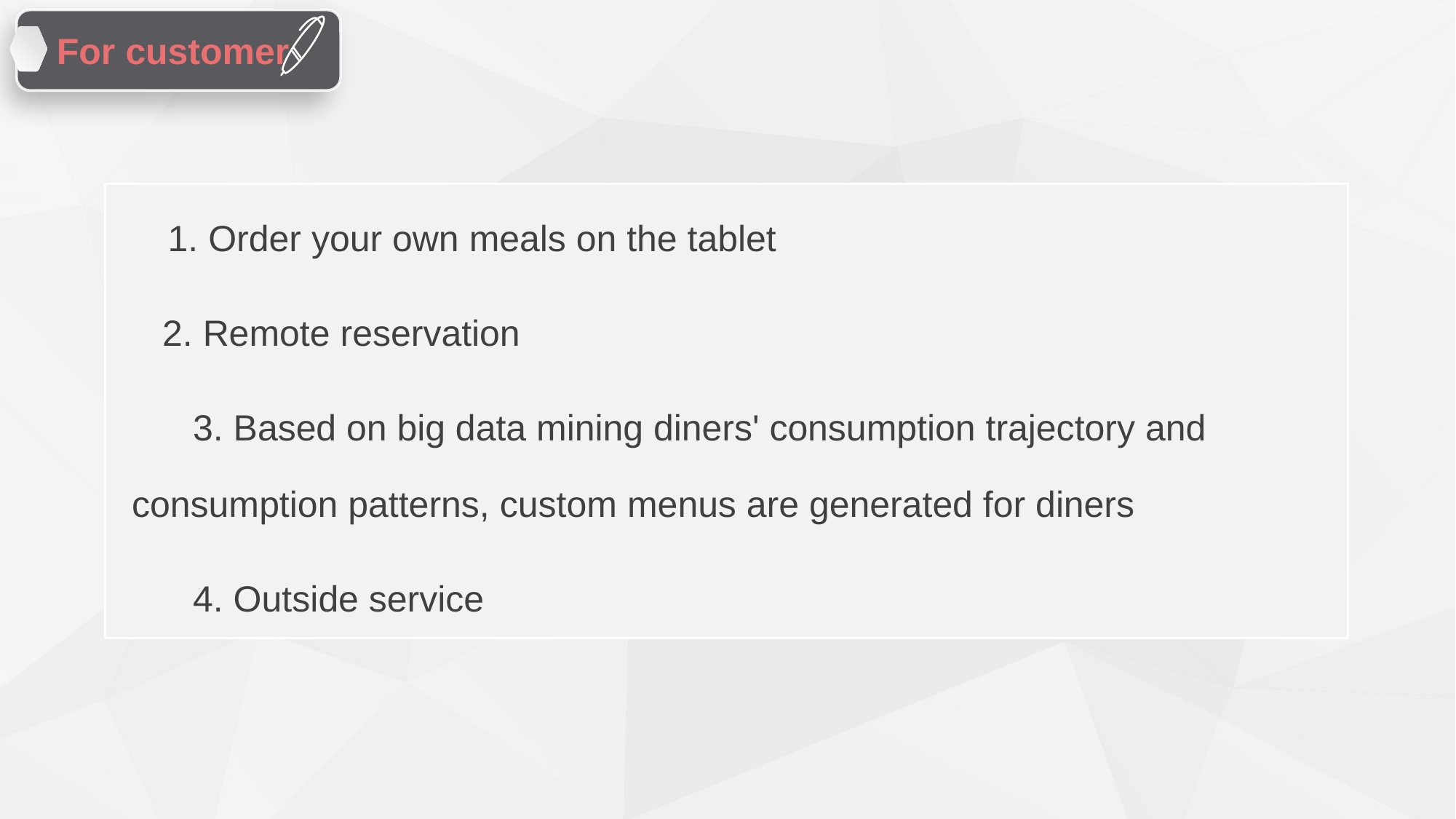

For customer

    1. Order your own meals on the tablet
   2. Remote reservation
      3. Based on big data mining diners' consumption trajectory and consumption patterns, custom menus are generated for diners
      4. Outside service